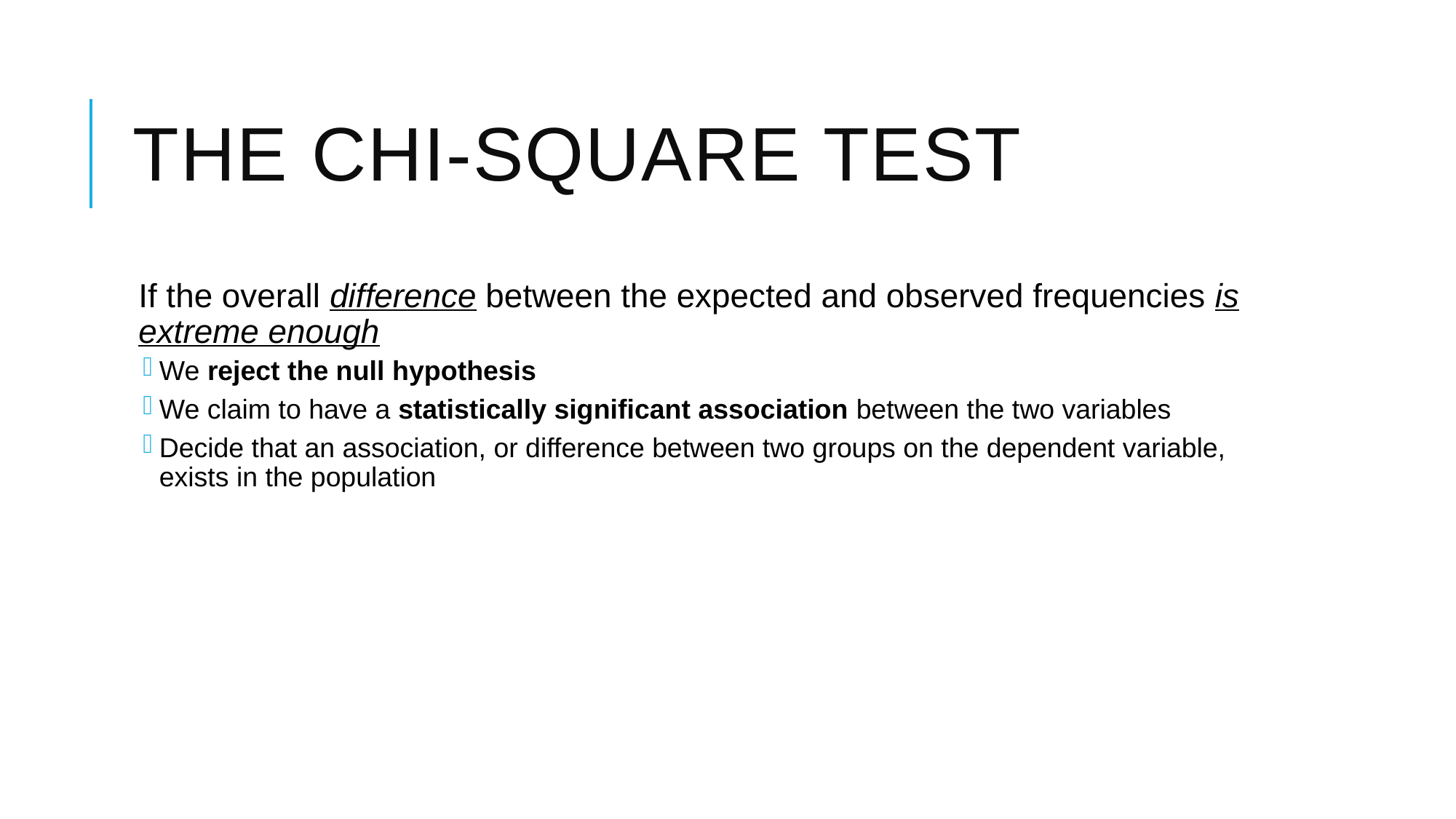

# The Chi-Square Test
If the overall difference between the expected and observed frequencies is extreme enough
We reject the null hypothesis
We claim to have a statistically significant association between the two variables
Decide that an association, or difference between two groups on the dependent variable, exists in the population